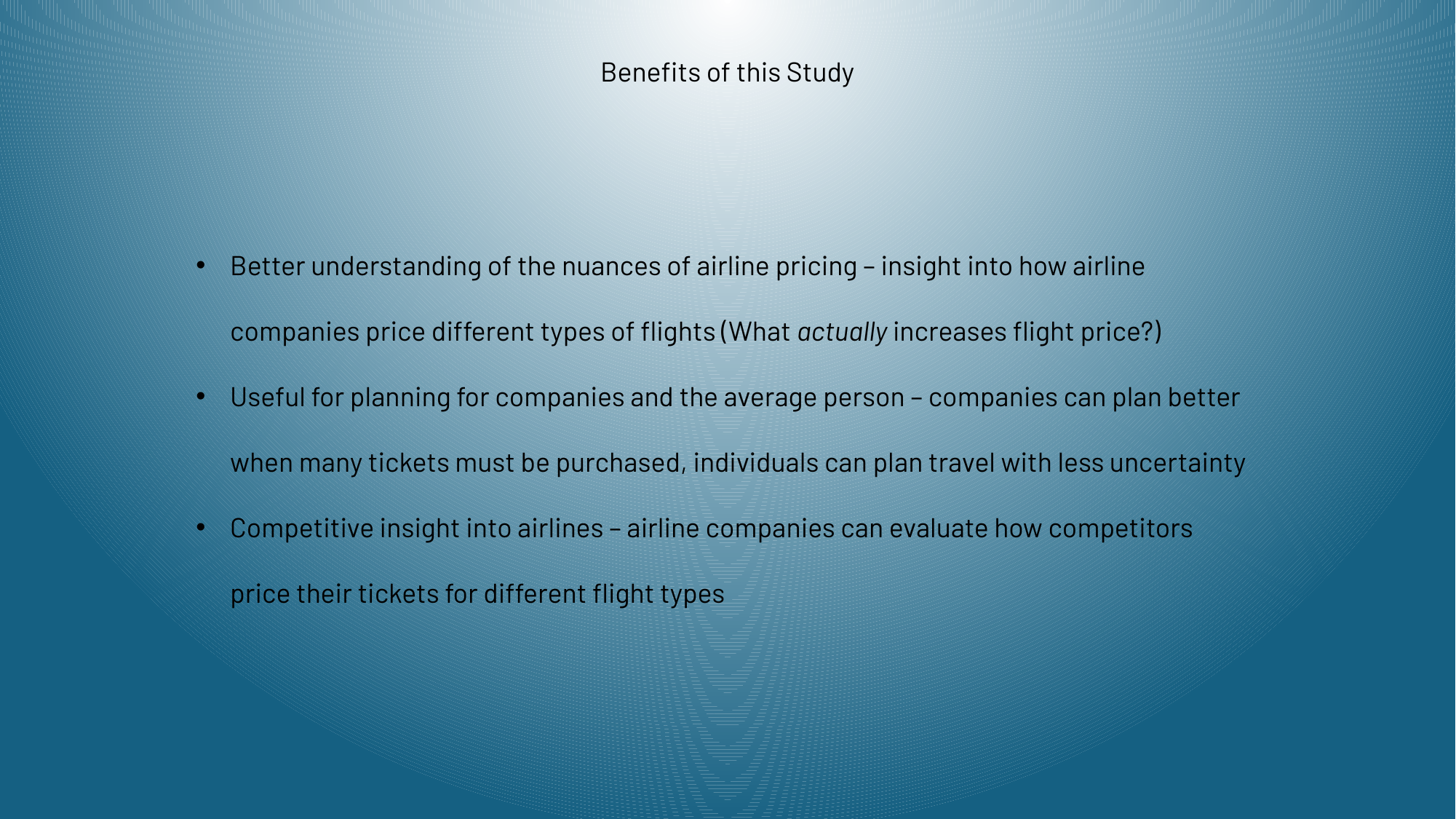

Benefits of this Study
Better understanding of the nuances of airline pricing – insight into how airline companies price different types of flights (What actually increases flight price?)
Useful for planning for companies and the average person – companies can plan better when many tickets must be purchased, individuals can plan travel with less uncertainty
Competitive insight into airlines – airline companies can evaluate how competitors price their tickets for different flight types